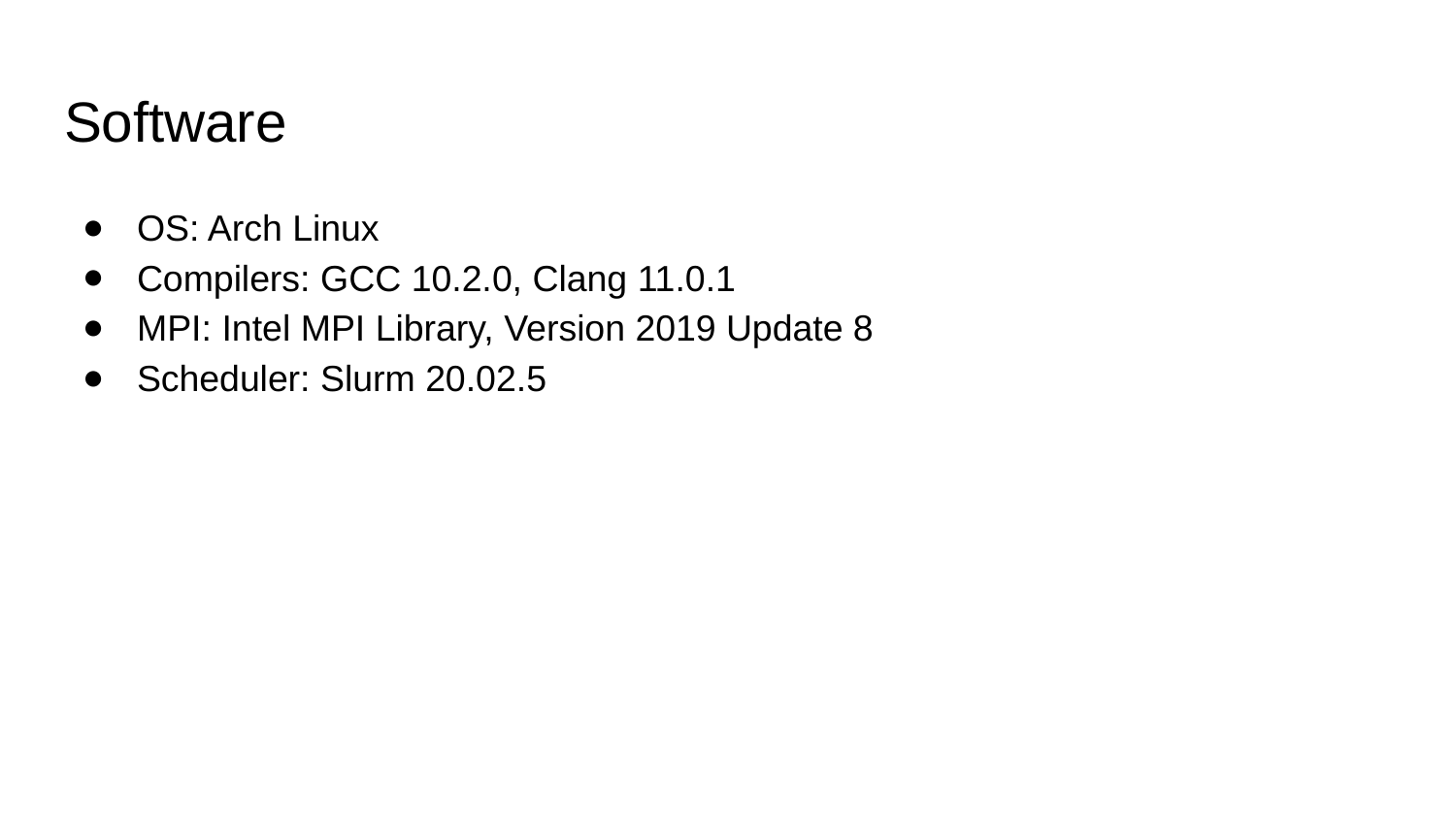

# Software
OS: Arch Linux
Compilers: GCC 10.2.0, Clang 11.0.1
MPI: Intel MPI Library, Version 2019 Update 8
Scheduler: Slurm 20.02.5